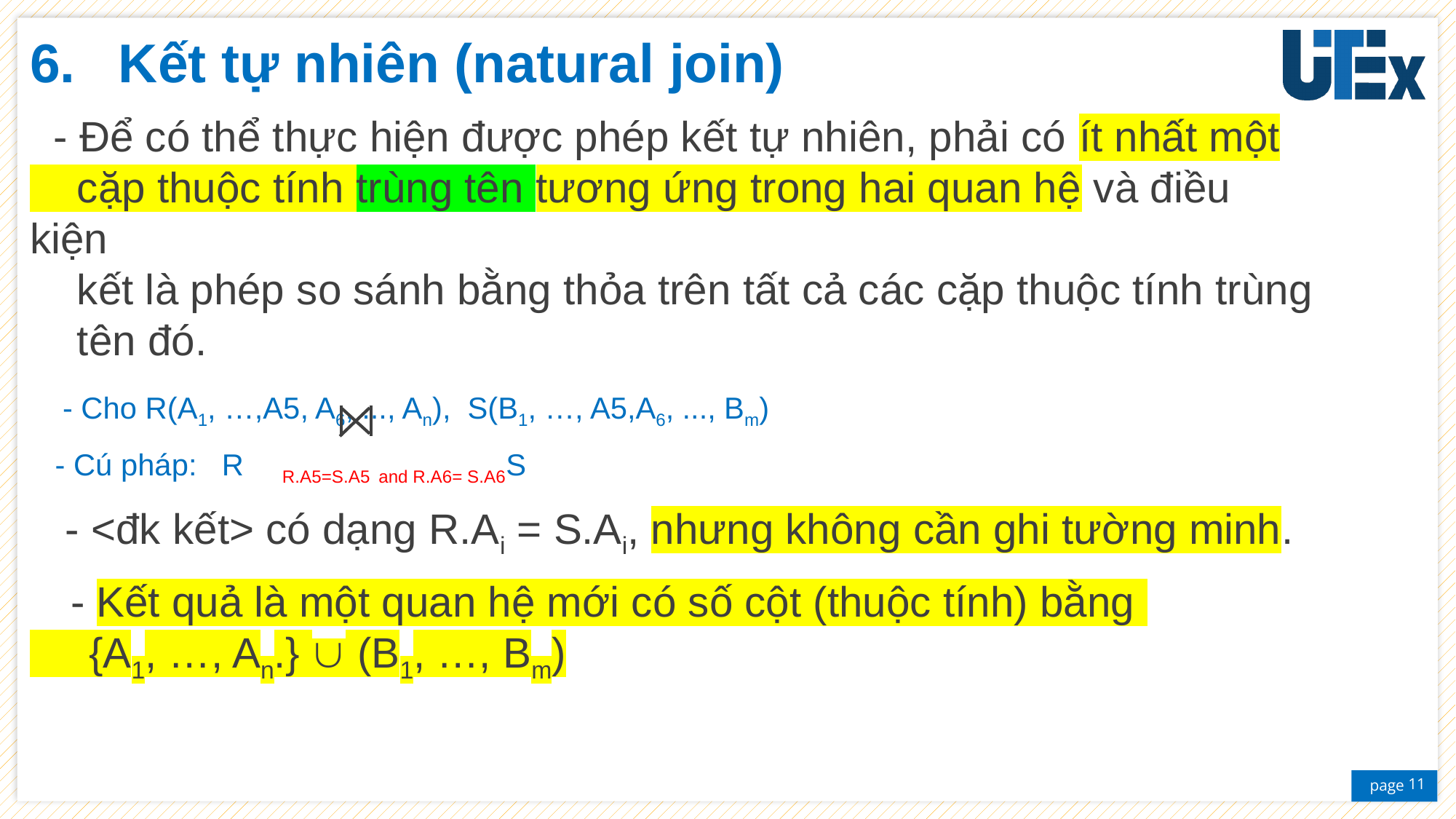

Kết tự nhiên (natural join)
  - Để có thể thực hiện được phép kết tự nhiên, phải có ít nhất một
    cặp thuộc tính trùng tên tương ứng trong hai quan hệ và điều kiện
    kết là phép so sánh bằng thỏa trên tất cả các cặp thuộc tính trùng
    tên đó.
   - Cho R(A1, …,A5, A6, ..., An),  S(B1, …, A5,A6, ..., Bm)
   - Cú pháp:   R     R.A5=S.A5 and R.A6= S.A6S
   - <đk kết> có dạng R.Ai = S.Ai, nhưng không cần ghi tường minh.
    - Kết quả là một quan hệ mới có số cột (thuộc tính) bằng
     {A1, …, An.} ∪ (B1, …, Bm)

11